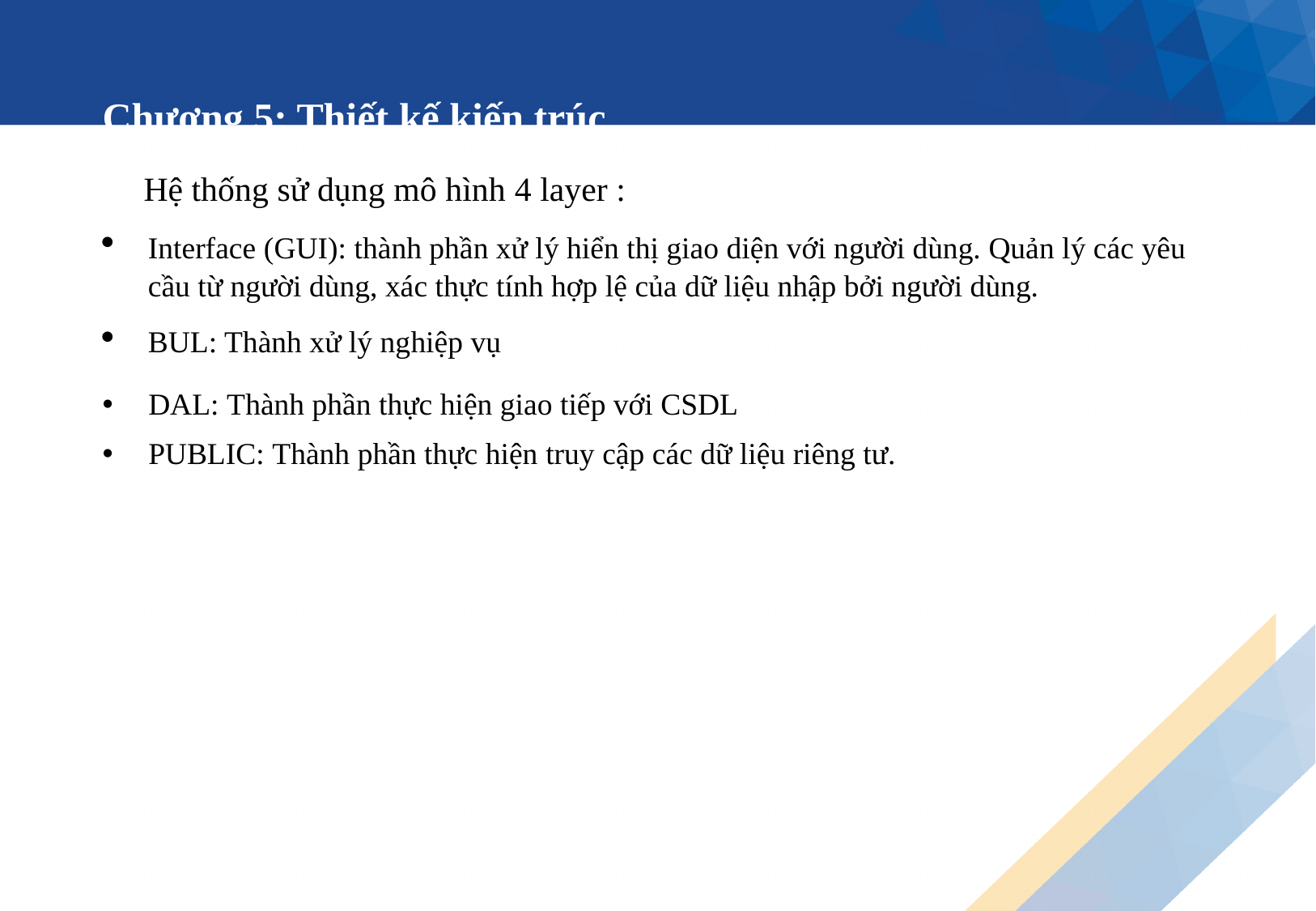

# Chương 5: Thiết kế kiến trúc
 Hệ thống sử dụng mô hình 4 layer :
Interface (GUI): thành phần xử lý hiển thị giao diện với người dùng. Quản lý các yêu cầu từ người dùng, xác thực tính hợp lệ của dữ liệu nhập bởi người dùng.
BUL: Thành xử lý nghiệp vụ
  DAL: Thành phần thực hiện giao tiếp với CSDL
  PUBLIC: Thành phần thực hiện truy cập các dữ liệu riêng tư.